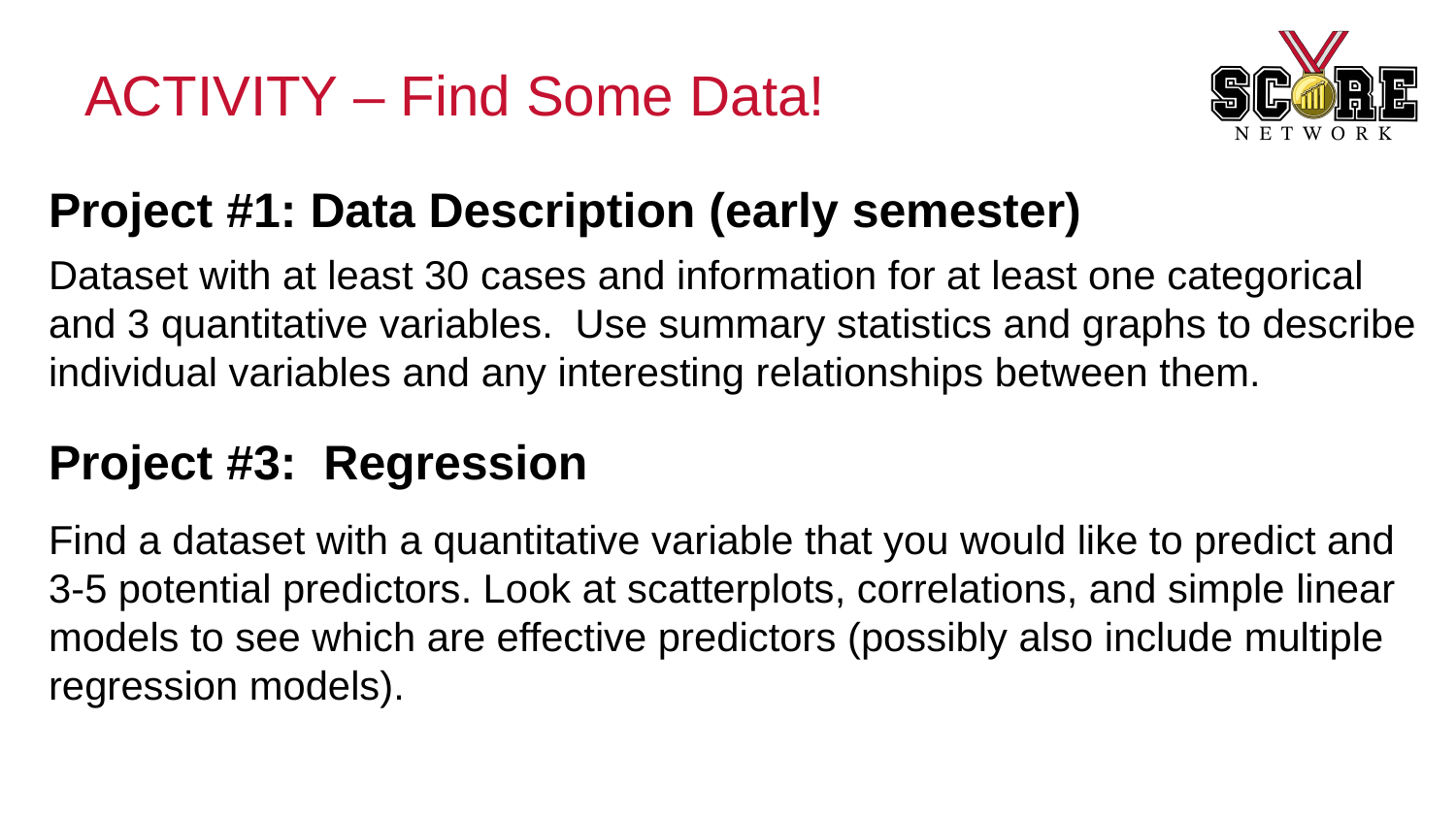

# ACTIVITY – Find Some Data!
Project #1: Data Description (early semester)
Dataset with at least 30 cases and information for at least one categorical and 3 quantitative variables.  Use summary statistics and graphs to describe individual variables and any interesting relationships between them.
Project #3:  Regression
Find a dataset with a quantitative variable that you would like to predict and 3-5 potential predictors. Look at scatterplots, correlations, and simple linear models to see which are effective predictors (possibly also include multiple regression models).